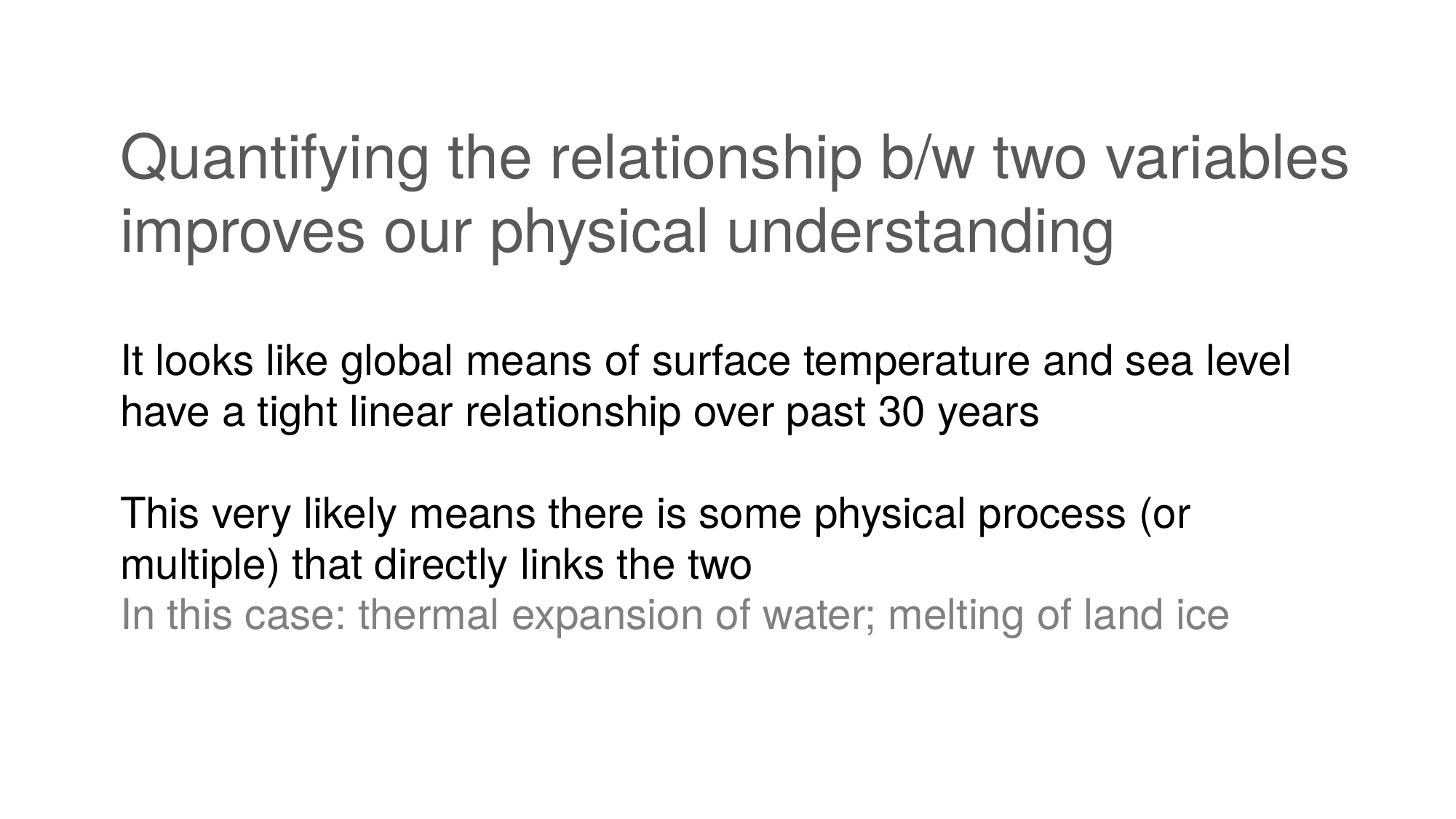

# Quantifying the relationship b/w two variables improves our physical understanding
It looks like global means of surface temperature and sea level have a tight linear relationship over past 30 years

This very likely means there is some physical process (or multiple) that directly links the two
In this case: thermal expansion of water; melting of land ice